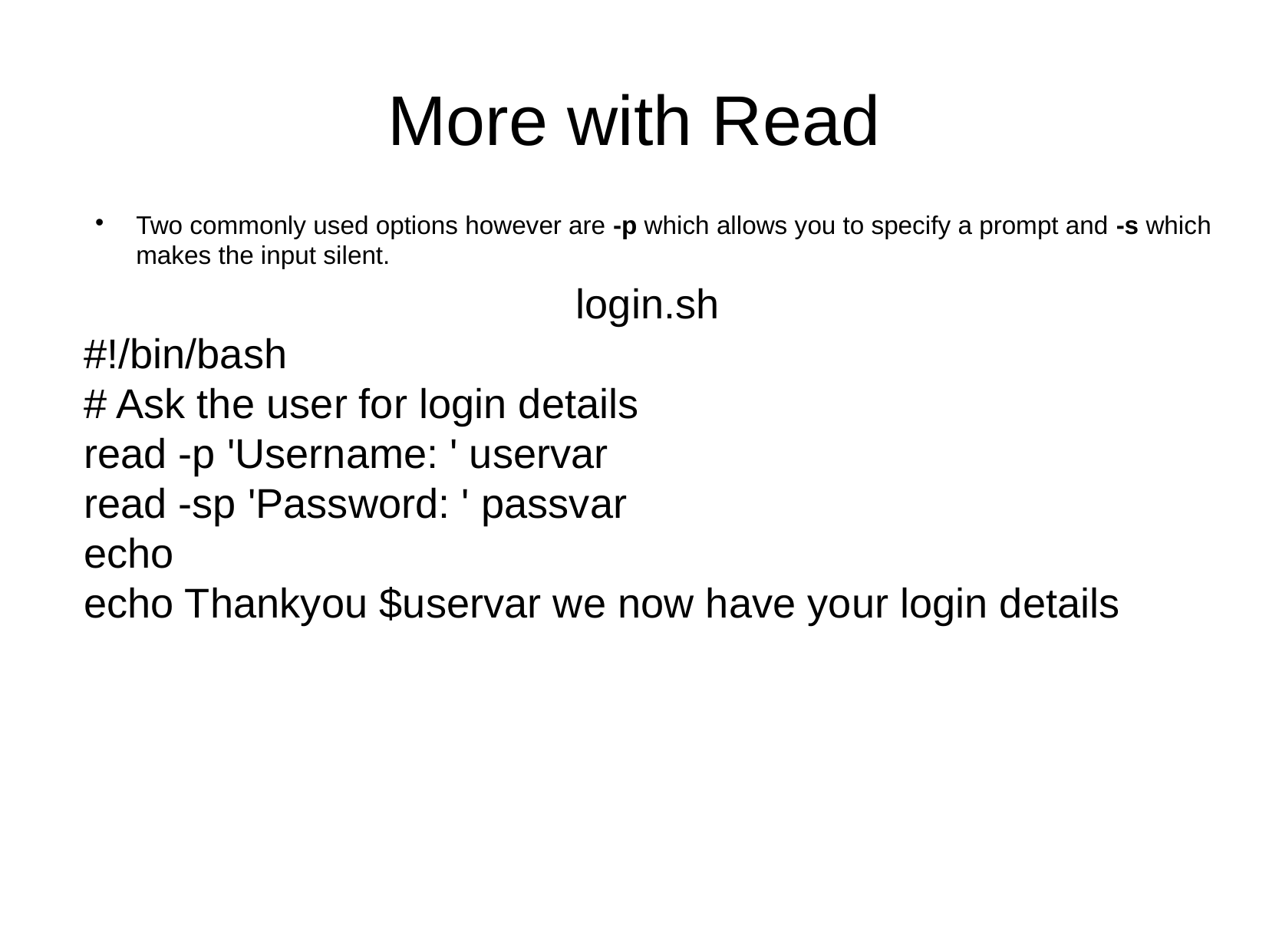

More with Read
Two commonly used options however are -p which allows you to specify a prompt and -s which makes the input silent.
login.sh
#!/bin/bash
# Ask the user for login details
read -p 'Username: ' uservar
read -sp 'Password: ' passvar
echo
echo Thankyou $uservar we now have your login details